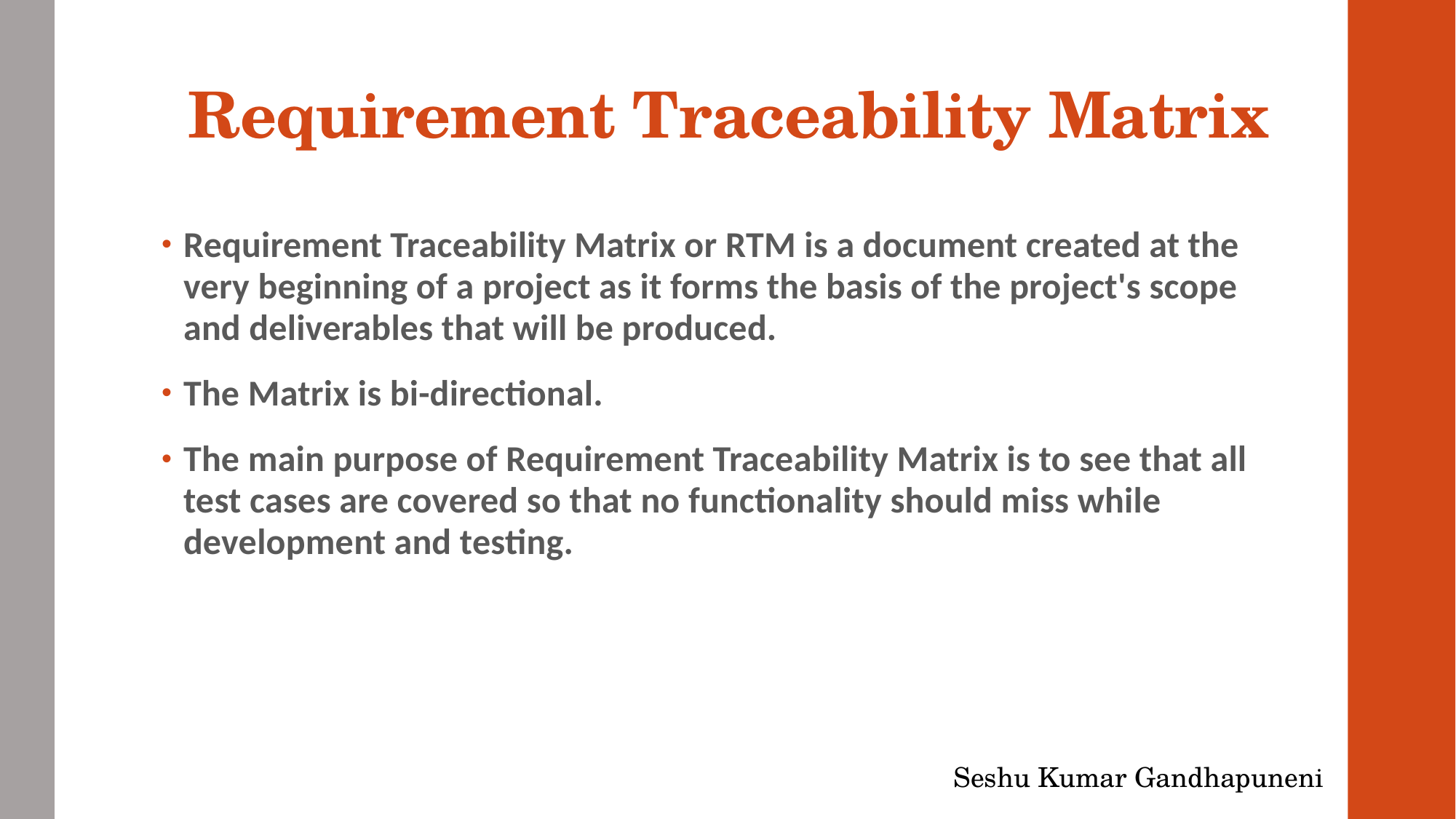

# Requirement Traceability Matrix
Requirement Traceability Matrix or RTM is a document created at the very beginning of a project as it forms the basis of the project's scope and deliverables that will be produced.
The Matrix is bi-directional.
The main purpose of Requirement Traceability Matrix is to see that all test cases are covered so that no functionality should miss while development and testing.
Seshu Kumar Gandhapuneni